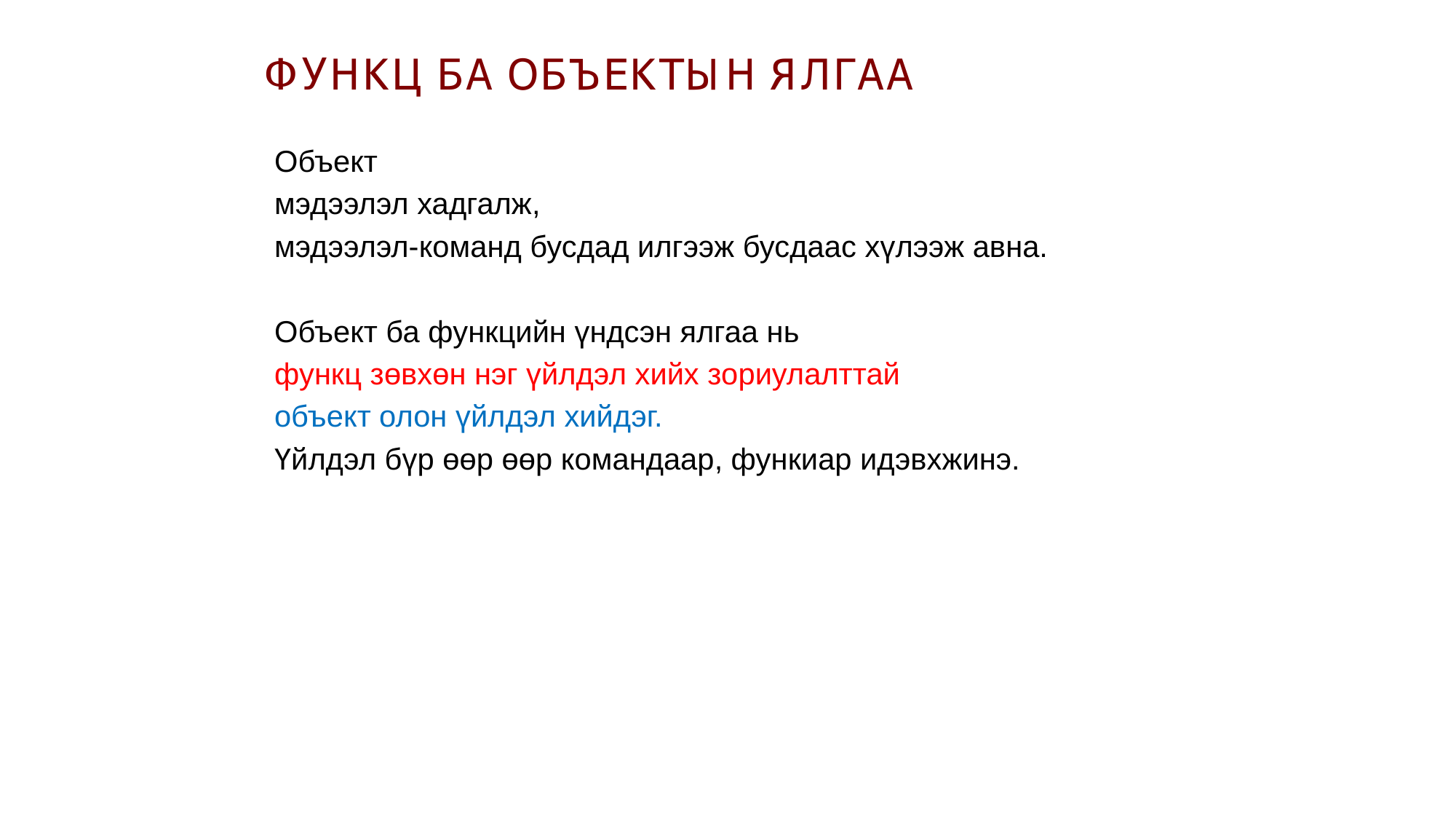

ФУНКЦ БА ОБЪЕКТЫН ЯЛГАА
Объект
мэдээлэл хадгалж,
мэдээлэл-команд бусдад илгээж бусдаас хүлээж авна.

Объект ба функцийн үндсэн ялгаа нь
функц зөвхөн нэг үйлдэл хийх зориулалттай
объект олон үйлдэл хийдэг.
Үйлдэл бүр өөр өөр командаар, функиар идэвхжинэ.